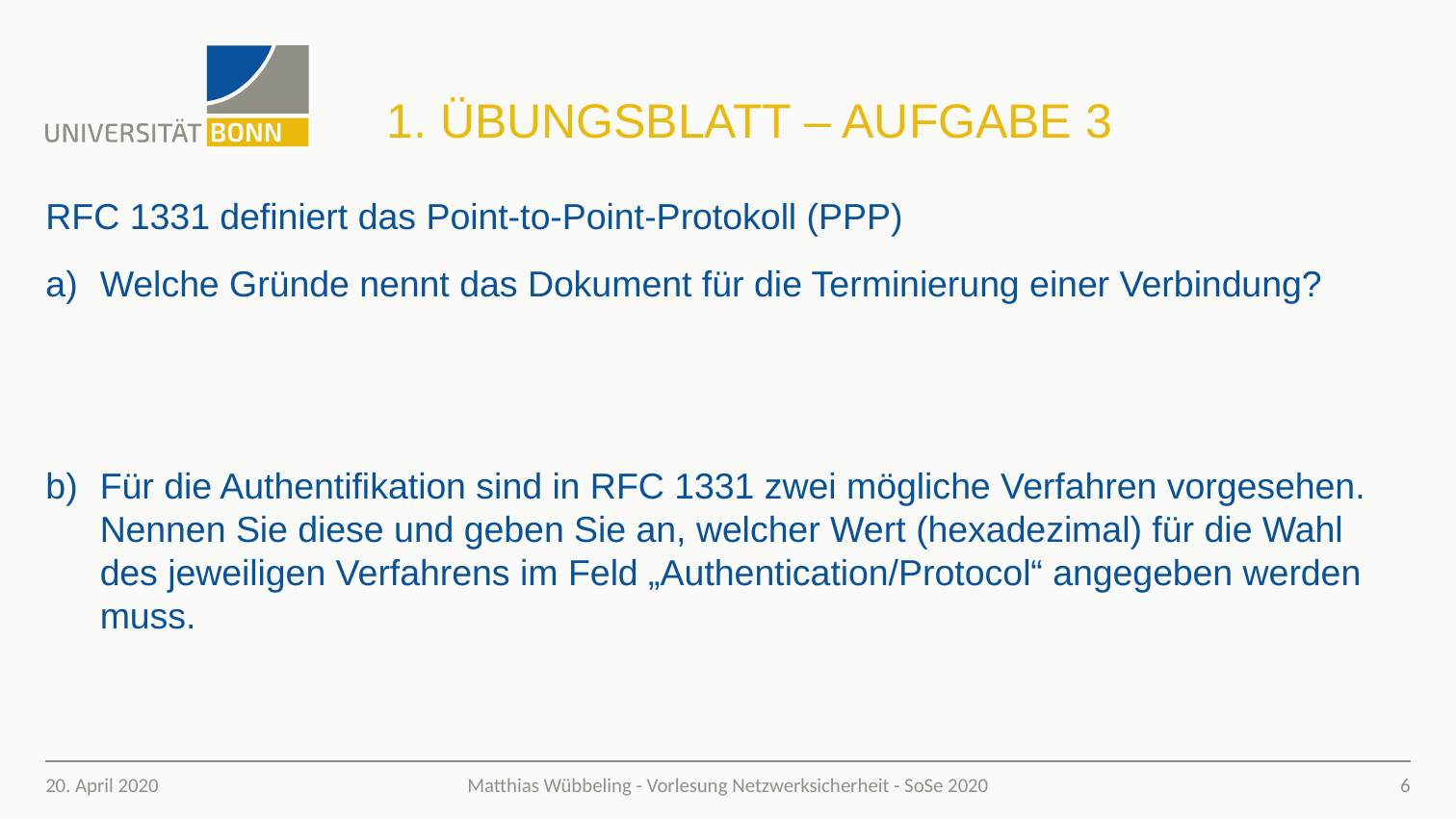

# 1. Übungsblatt – Aufgabe 3
RFC 1331 definiert das Point-to-Point-Protokoll (PPP)
Welche Gründe nennt das Dokument für die Terminierung einer Verbindung?

Für die Authentifikation sind in RFC 1331 zwei mögliche Verfahren vorgesehen. Nennen Sie diese und geben Sie an, welcher Wert (hexadezimal) für die Wahl des jeweiligen Verfahrens im Feld „Authentication/Protocol“ angegeben werden muss.
20. April 2020
6
Matthias Wübbeling - Vorlesung Netzwerksicherheit - SoSe 2020